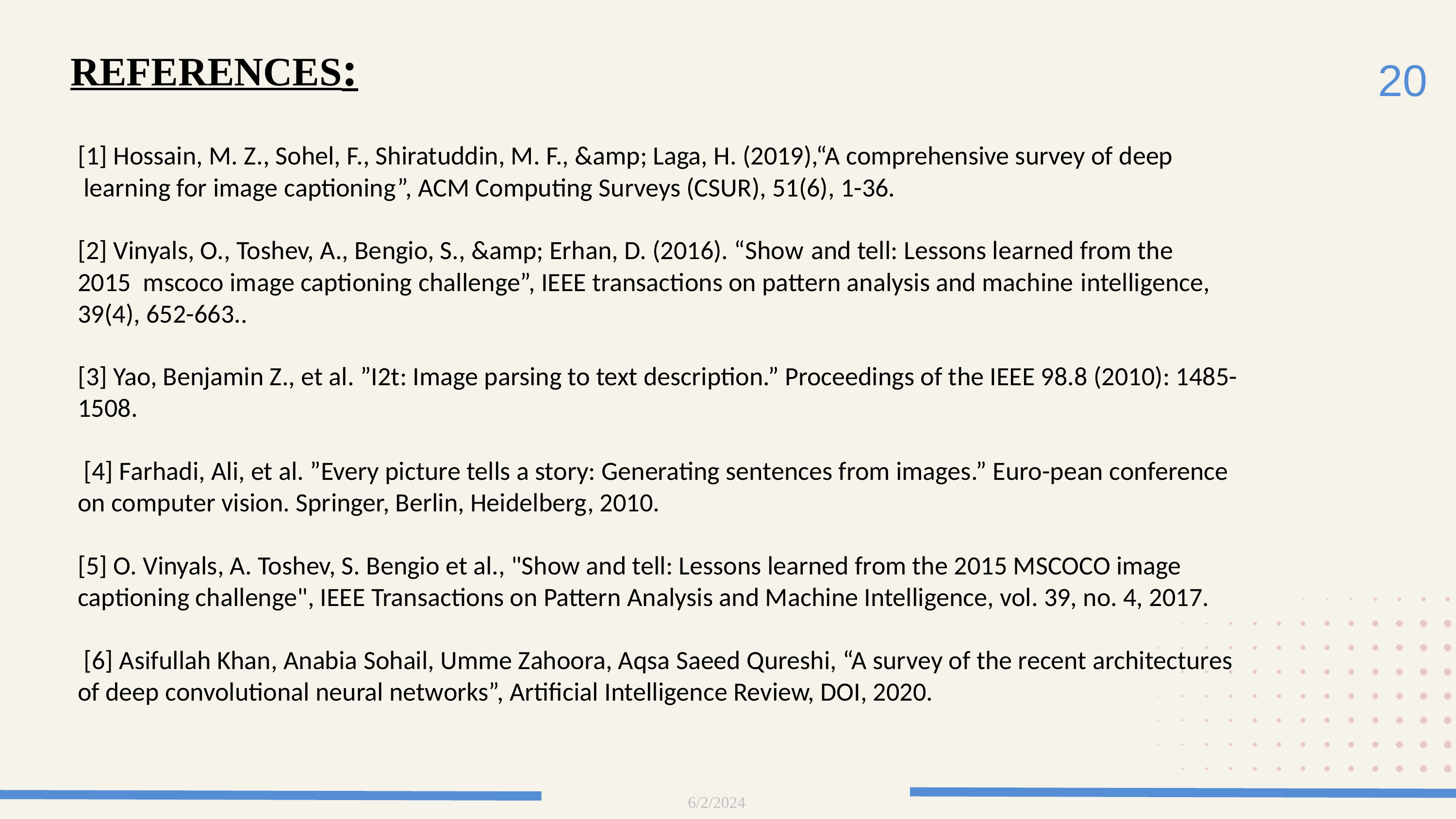

20
REFERENCES:
[1] Hossain, M. Z., Sohel, F., Shiratuddin, M. F., &amp; Laga, H. (2019),“A comprehensive survey of deep             learning for image captioning”, ACM Computing Surveys (CSUR), 51(6), 1-36.

[2] Vinyals, O., Toshev, A., Bengio, S., &amp; Erhan, D. (2016). “Show and tell: Lessons learned from the 2015  mscoco image captioning challenge”, IEEE transactions on pattern analysis and machine intelligence, 39(4), 652-663..
[3] Yao, Benjamin Z., et al. ”I2t: Image parsing to text description.” Proceedings of the IEEE 98.8 (2010): 1485-1508.

 [4] Farhadi, Ali, et al. ”Every picture tells a story: Generating sentences from images.” Euro-pean conference on computer vision. Springer, Berlin, Heidelberg, 2010.
[5] O. Vinyals, A. Toshev, S. Bengio et al., "Show and tell: Lessons learned from the 2015 MSCOCO image captioning challenge", IEEE Transactions on Pattern Analysis and Machine Intelligence, vol. 39, no. 4, 2017.

 [6] Asifullah Khan, Anabia Sohail, Umme Zahoora, Aqsa Saeed Qureshi, “A survey of the recent architectures of deep convolutional neural networks”, Artificial Intelligence Review, DOI, 2020.

6/2/2024